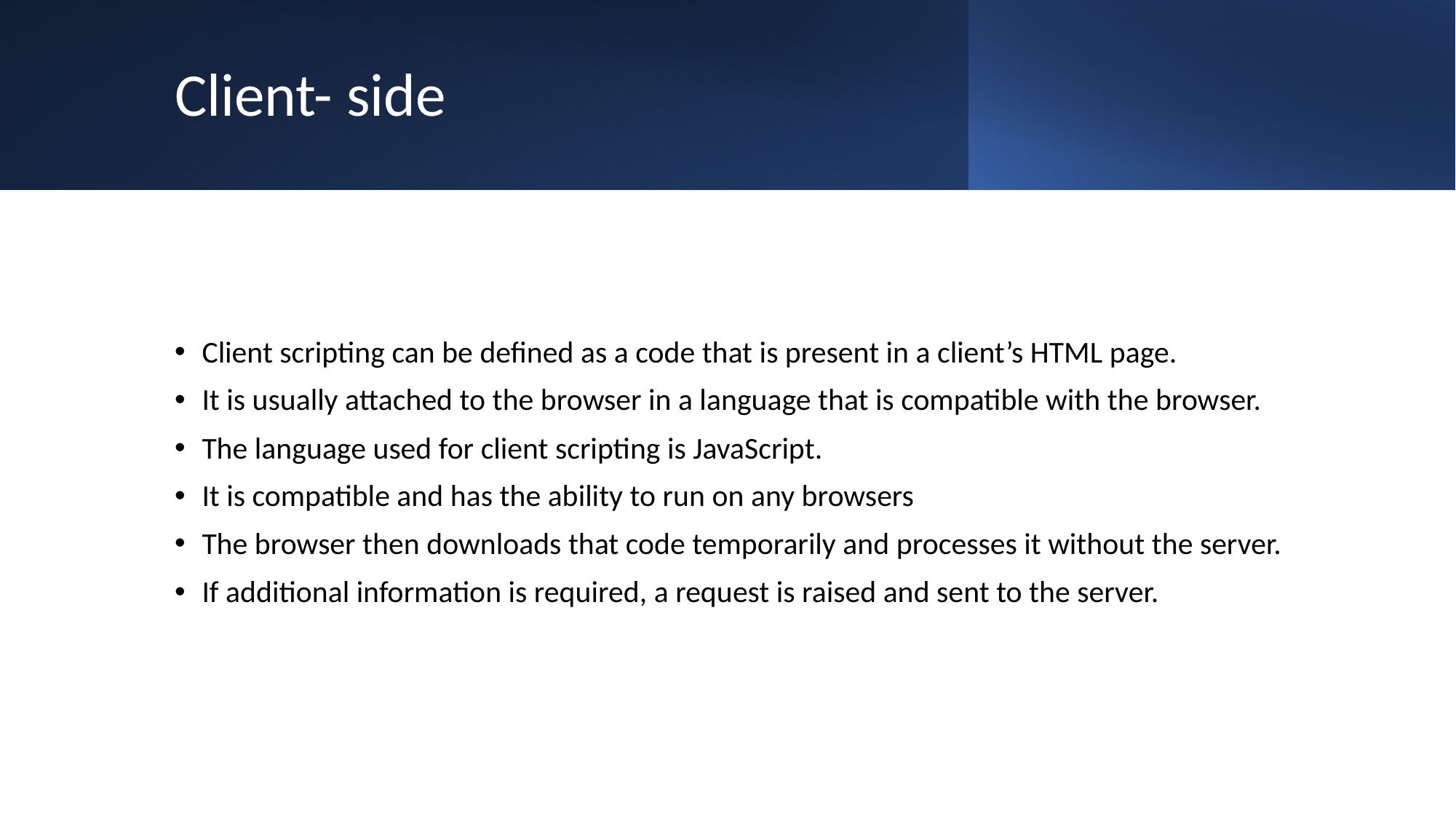

# Client- side
Client scripting can be defined as a code that is present in a client’s HTML page.
It is usually attached to the browser in a language that is compatible with the browser.
The language used for client scripting is JavaScript.
It is compatible and has the ability to run on any browsers
The browser then downloads that code temporarily and processes it without the server.
If additional information is required, a request is raised and sent to the server.